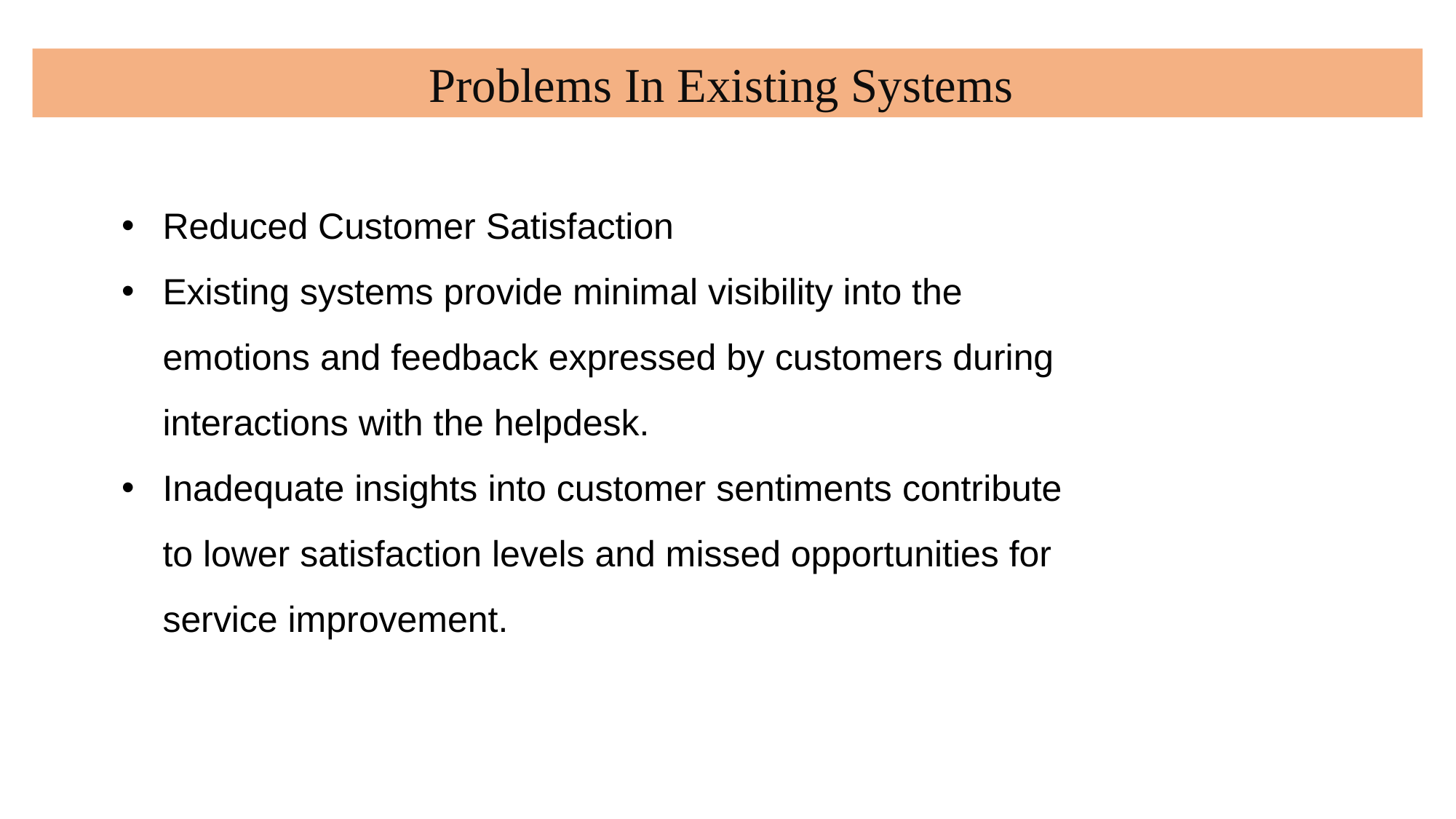

Problems In Existing Systems
Reduced Customer Satisfaction
Existing systems provide minimal visibility into the emotions and feedback expressed by customers during interactions with the helpdesk.
Inadequate insights into customer sentiments contribute to lower satisfaction levels and missed opportunities for service improvement.